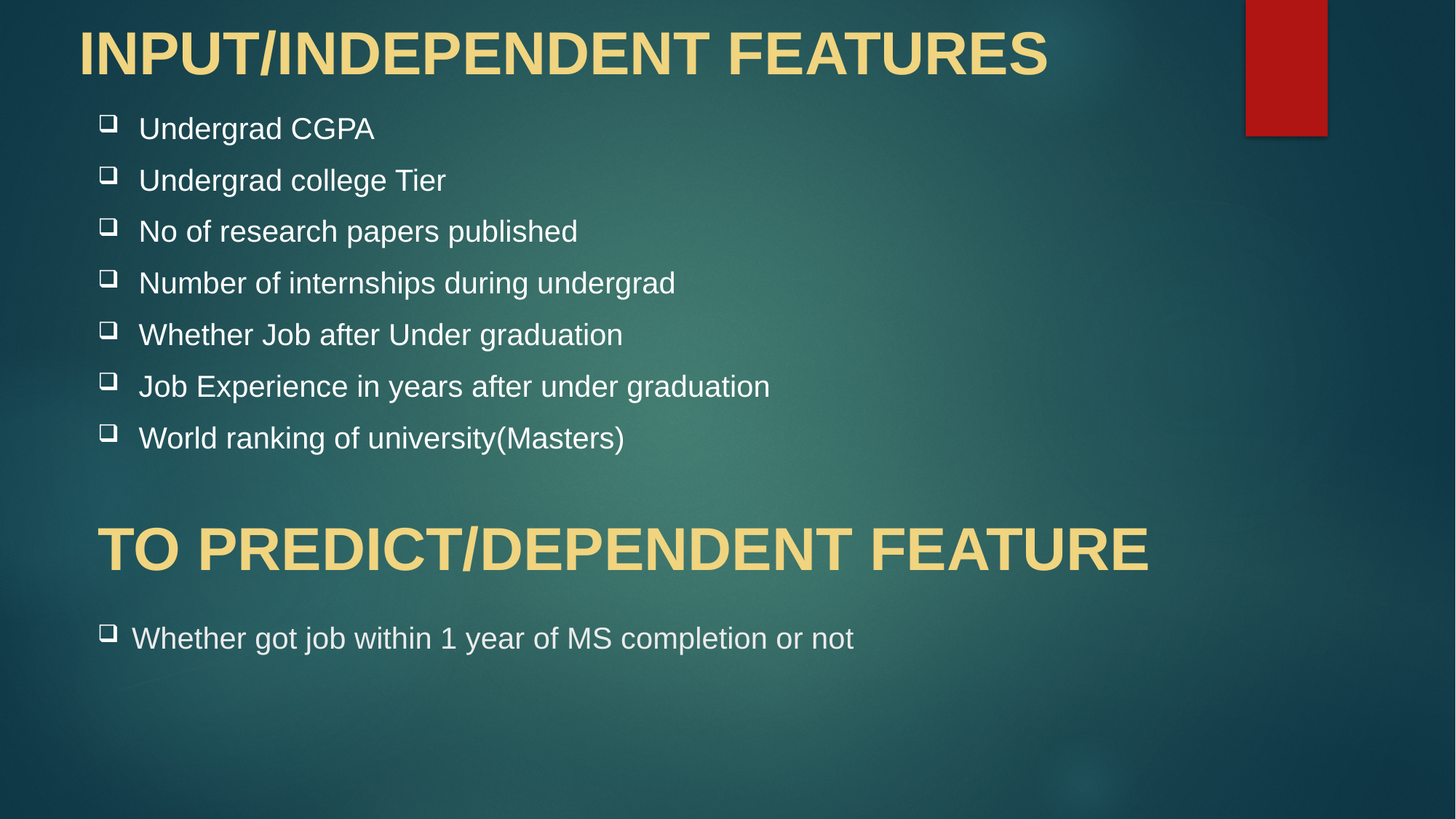

# INPUT/INDEPENDENT FEATURES
Undergrad CGPA
Undergrad college Tier
No of research papers published
Number of internships during undergrad
Whether Job after Under graduation
Job Experience in years after under graduation
World ranking of university(Masters)

TO PREDICT/DEPENDENT FEATURE

Whether got job within 1 year of MS completion or not